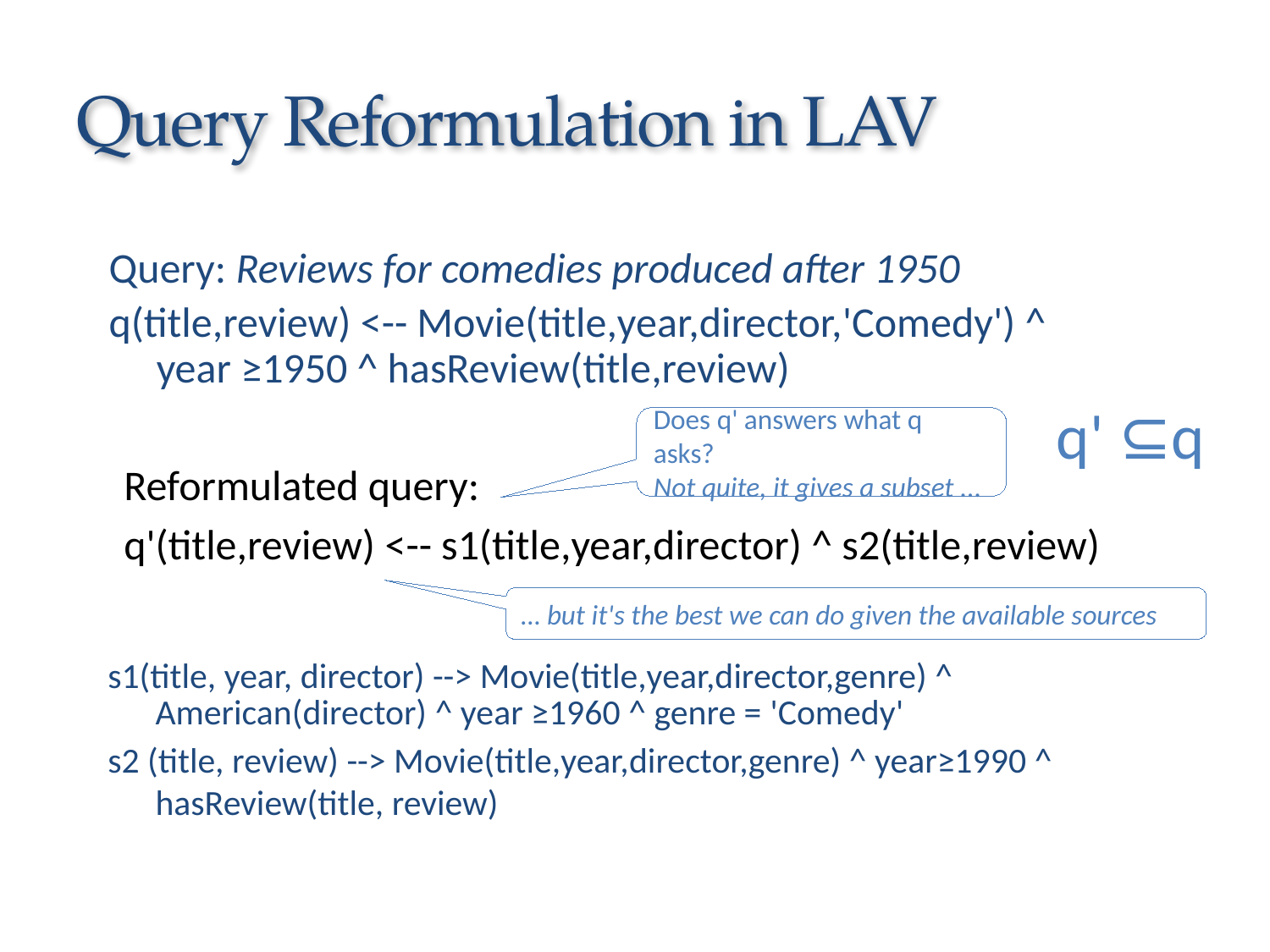

# Query Reformulation in LAV
Query: Reviews for comedies produced after 1950
q(title,review) <-- Movie(title,year,director,'Comedy') ^
year ≥1950 ^ hasReview(title,review)

q' ⊆q
Does q' answers what q asks?
Not quite, it gives a subset ...
Reformulated query:
q'(title,review) <-- s1(title,year,director) ^ s2(title,review)

… but it's the best we can do given the available sources
s1(title, year, director) --> Movie(title,year,director,genre) ^
	American(director) ^ year ≥1960 ^ genre = 'Comedy'
s2 (title, review) --> Movie(title,year,director,genre) ^ year≥1990 ^ hasReview(title, review)